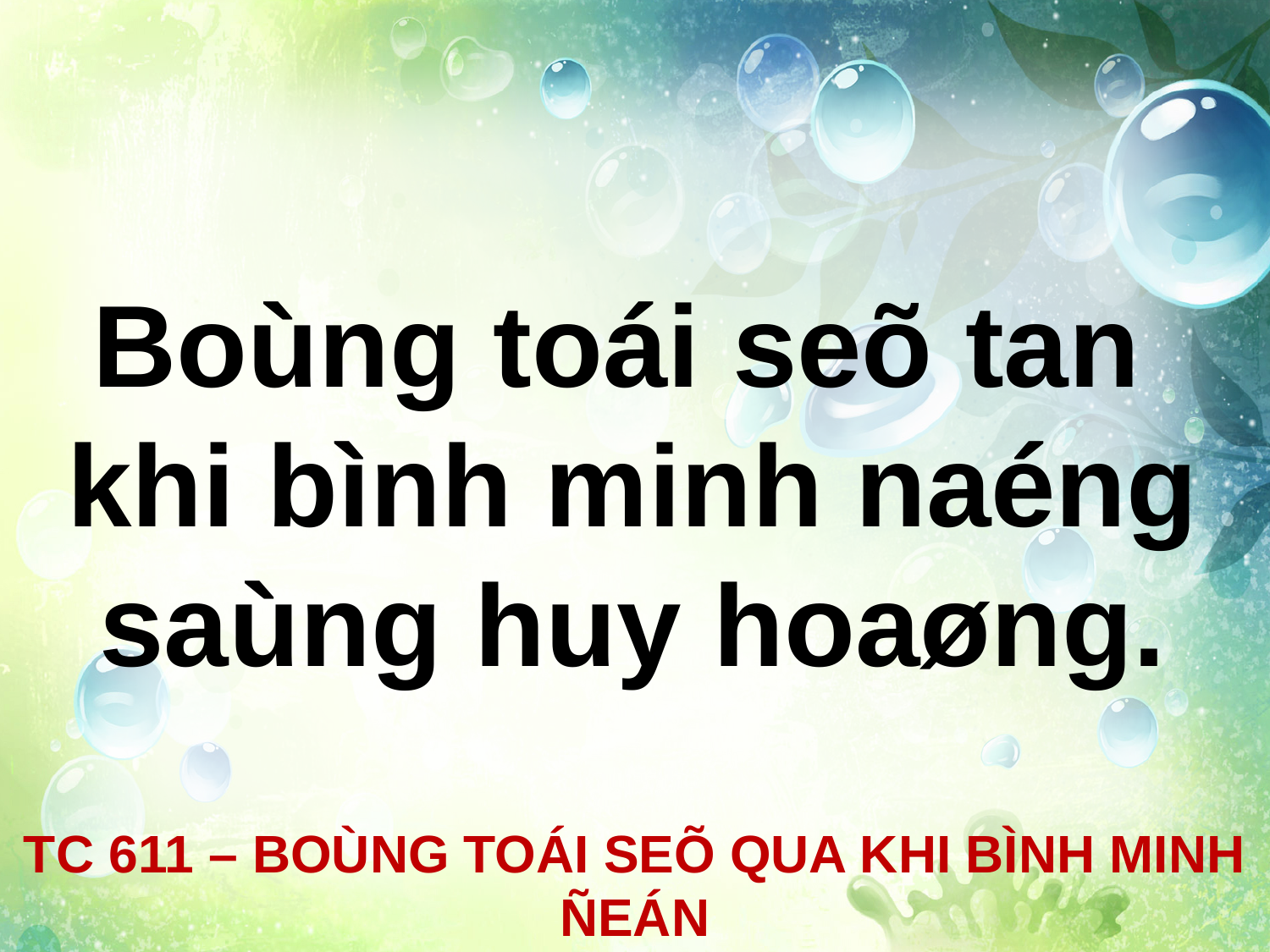

Boùng toái seõ tan
khi bình minh naéng saùng huy hoaøng.
TC 611 – BOÙNG TOÁI SEÕ QUA KHI BÌNH MINH ÑEÁN